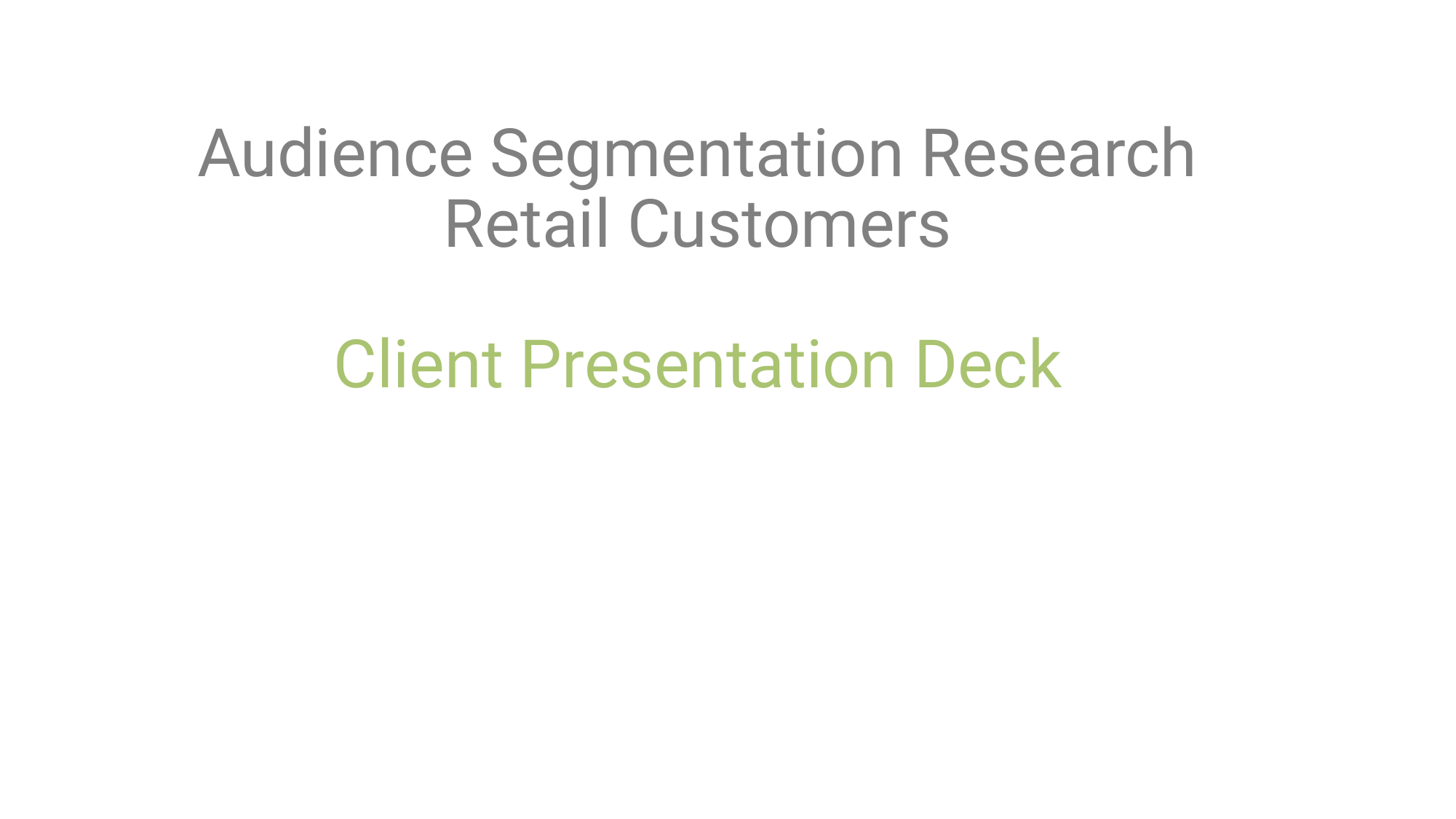

Audience Segmentation Research
Retail Customers
Client Presentation Deck